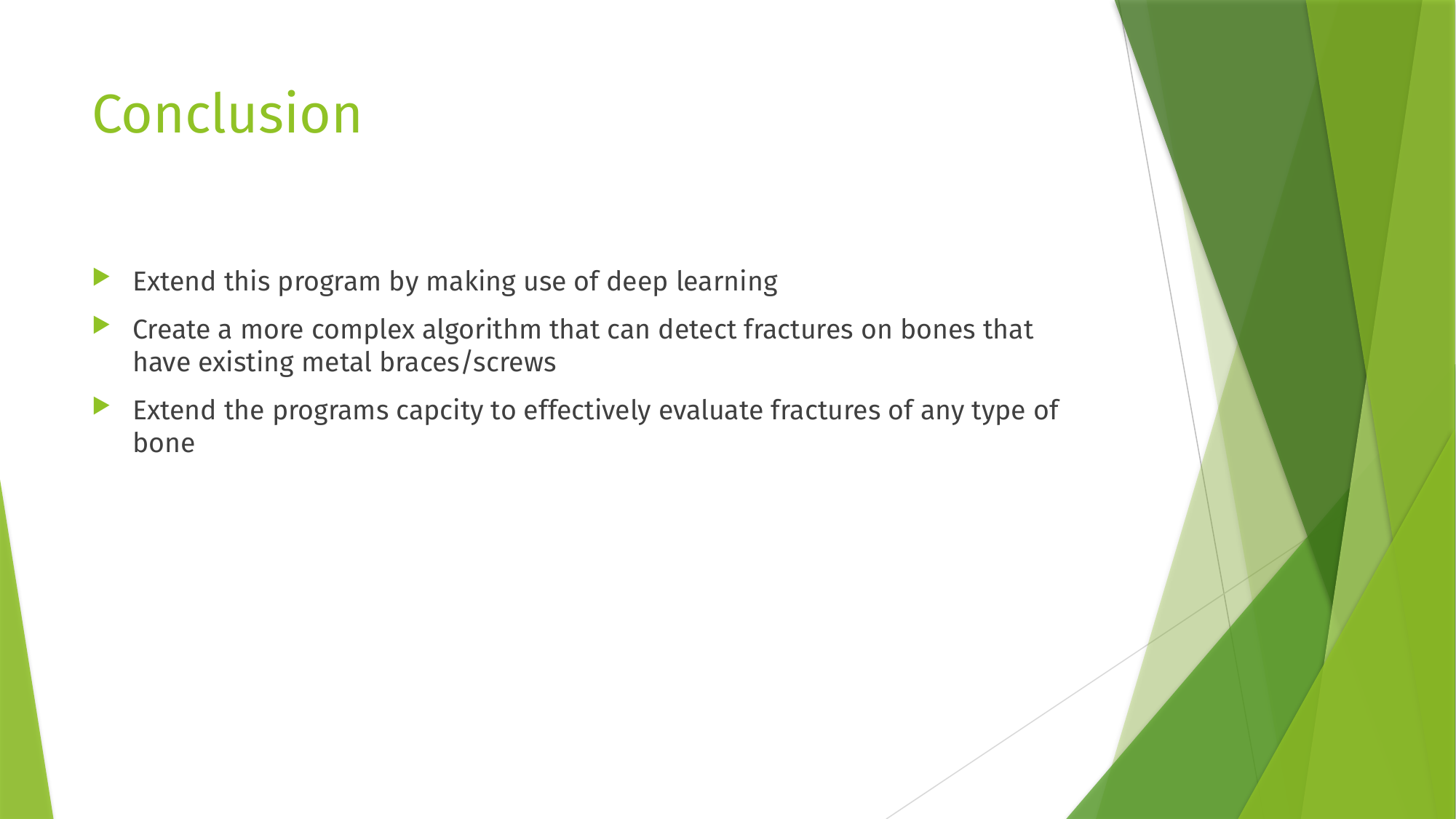

# Conclusion
Extend this program by making use of deep learning
Create a more complex algorithm that can detect fractures on bones that have existing metal braces/screws
Extend the programs capcity to effectively evaluate fractures of any type of bone